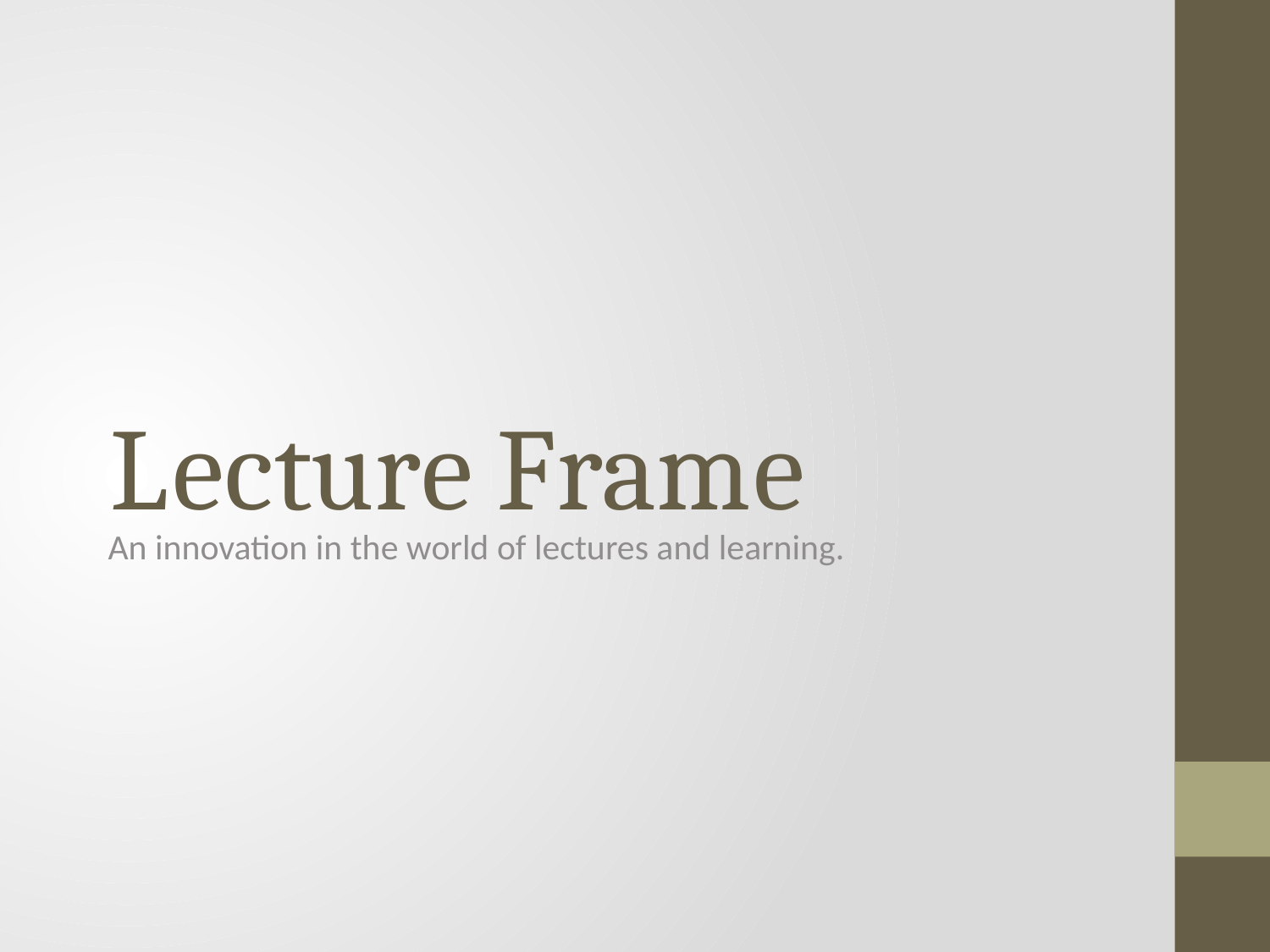

# Lecture Frame
An innovation in the world of lectures and learning.